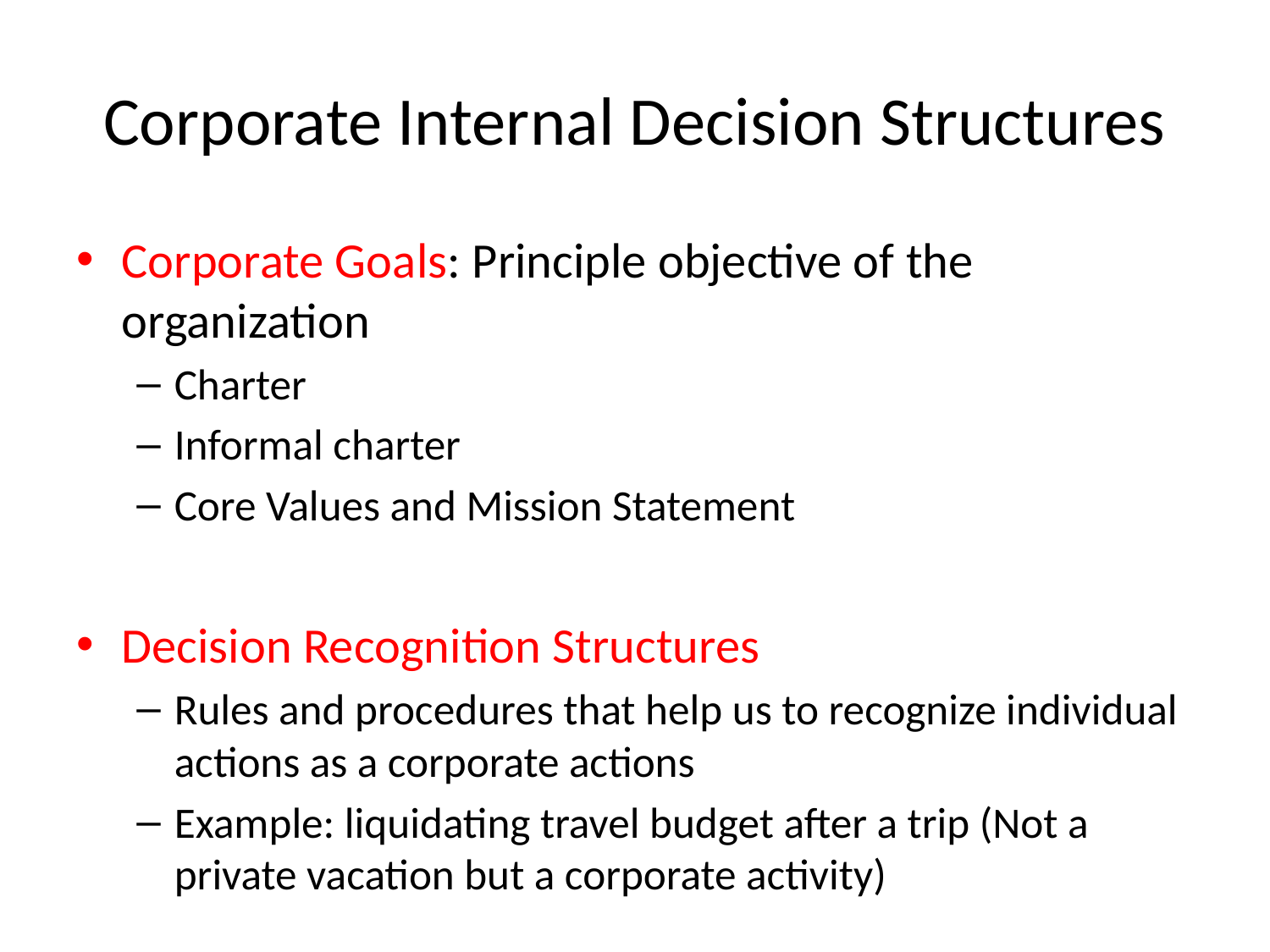

# Corporate Internal Decision Structures
Corporate Goals: Principle objective of the organization
Charter
Informal charter
Core Values and Mission Statement

Decision Recognition Structures
Rules and procedures that help us to recognize individual actions as a corporate actions
Example: liquidating travel budget after a trip (Not a private vacation but a corporate activity)